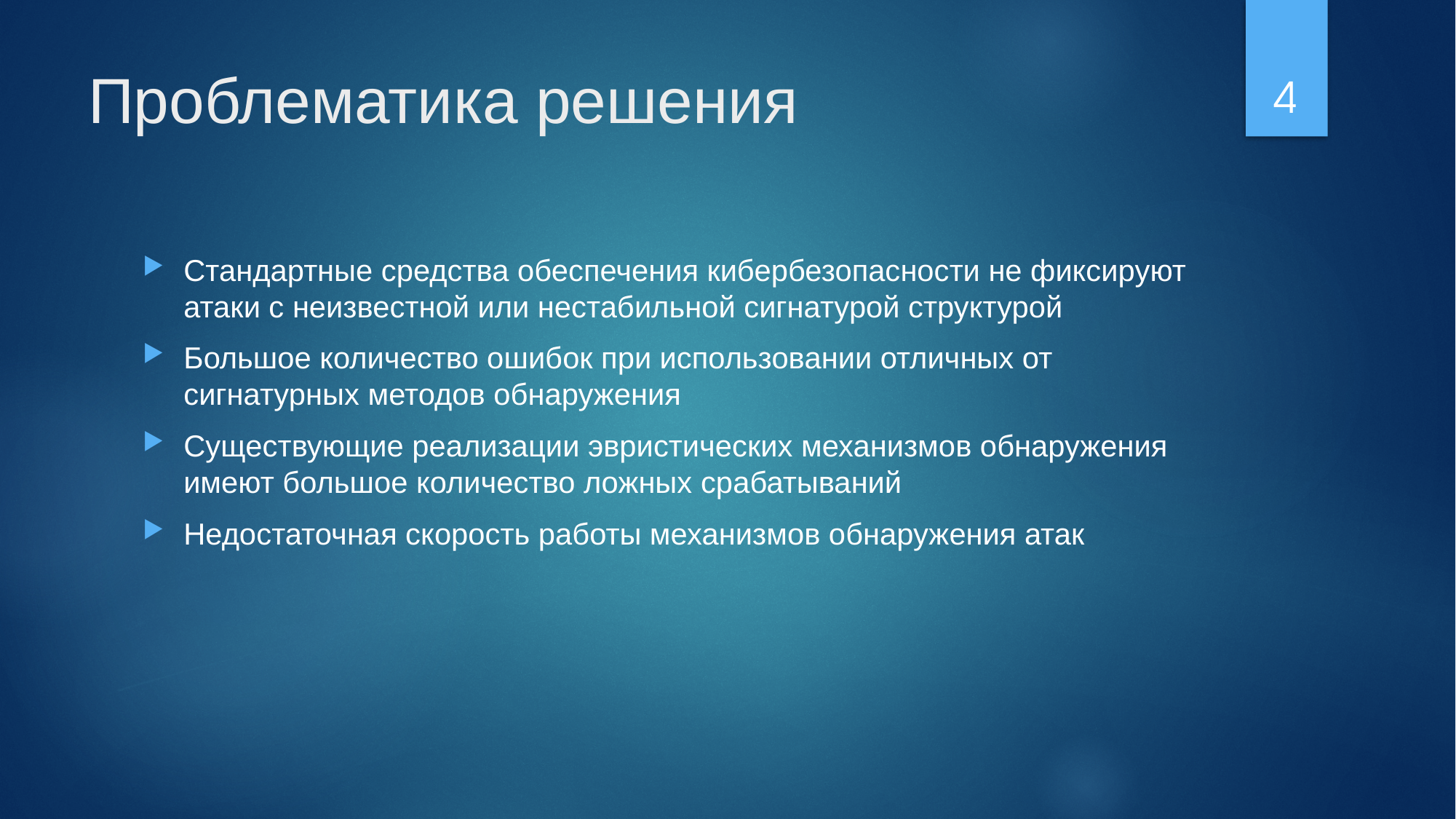

4
# Проблематика решения
Стандартные средства обеспечения кибербезопасности не фиксируют атаки с неизвестной или нестабильной сигнатурой структурой
Большое количество ошибок при использовании отличных от сигнатурных методов обнаружения
Существующие реализации эвристических механизмов обнаружения имеют большое количество ложных срабатываний
Недостаточная скорость работы механизмов обнаружения атак